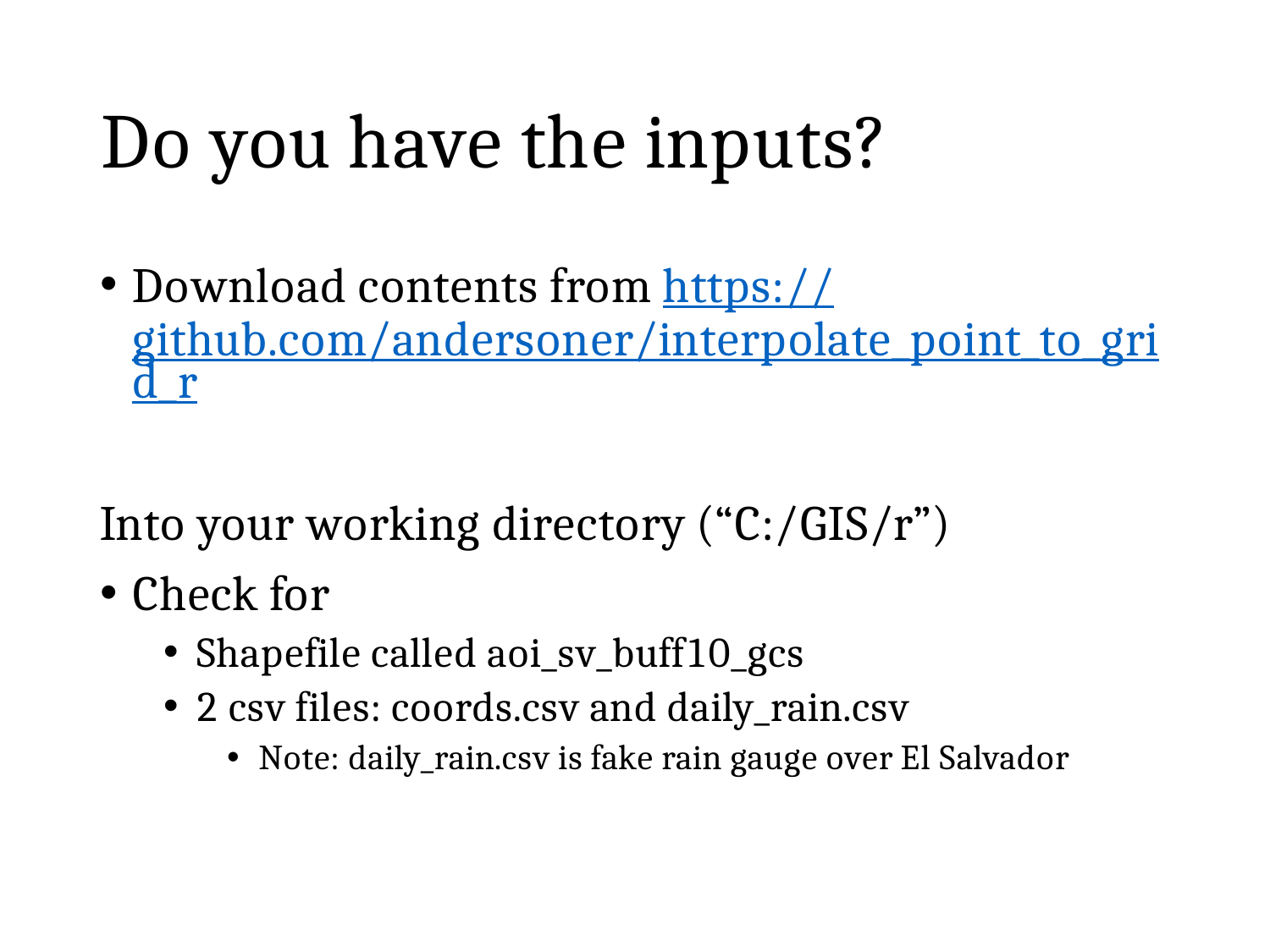

# Do you have the inputs?
Download contents from https://github.com/andersoner/interpolate_point_to_grid_r

Into your working directory (“C:/GIS/r”)
Check for
Shapefile called aoi_sv_buff10_gcs
2 csv files: coords.csv and daily_rain.csv
Note: daily_rain.csv is fake rain gauge over El Salvador